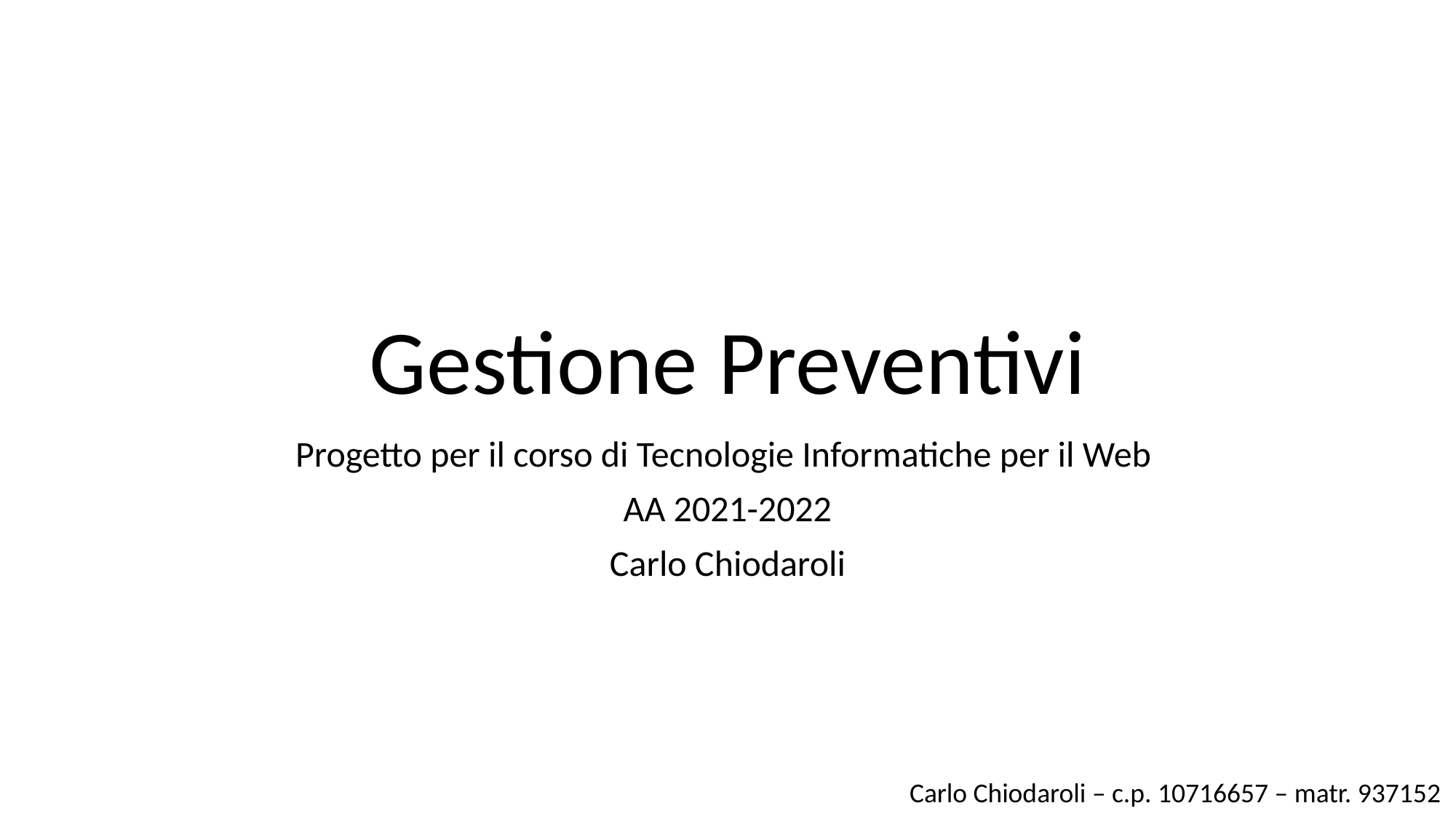

# Gestione Preventivi
Progetto per il corso di Tecnologie Informatiche per il Web
AA 2021-2022
Carlo Chiodaroli
Carlo Chiodaroli – c.p. 10716657 – matr. 937152